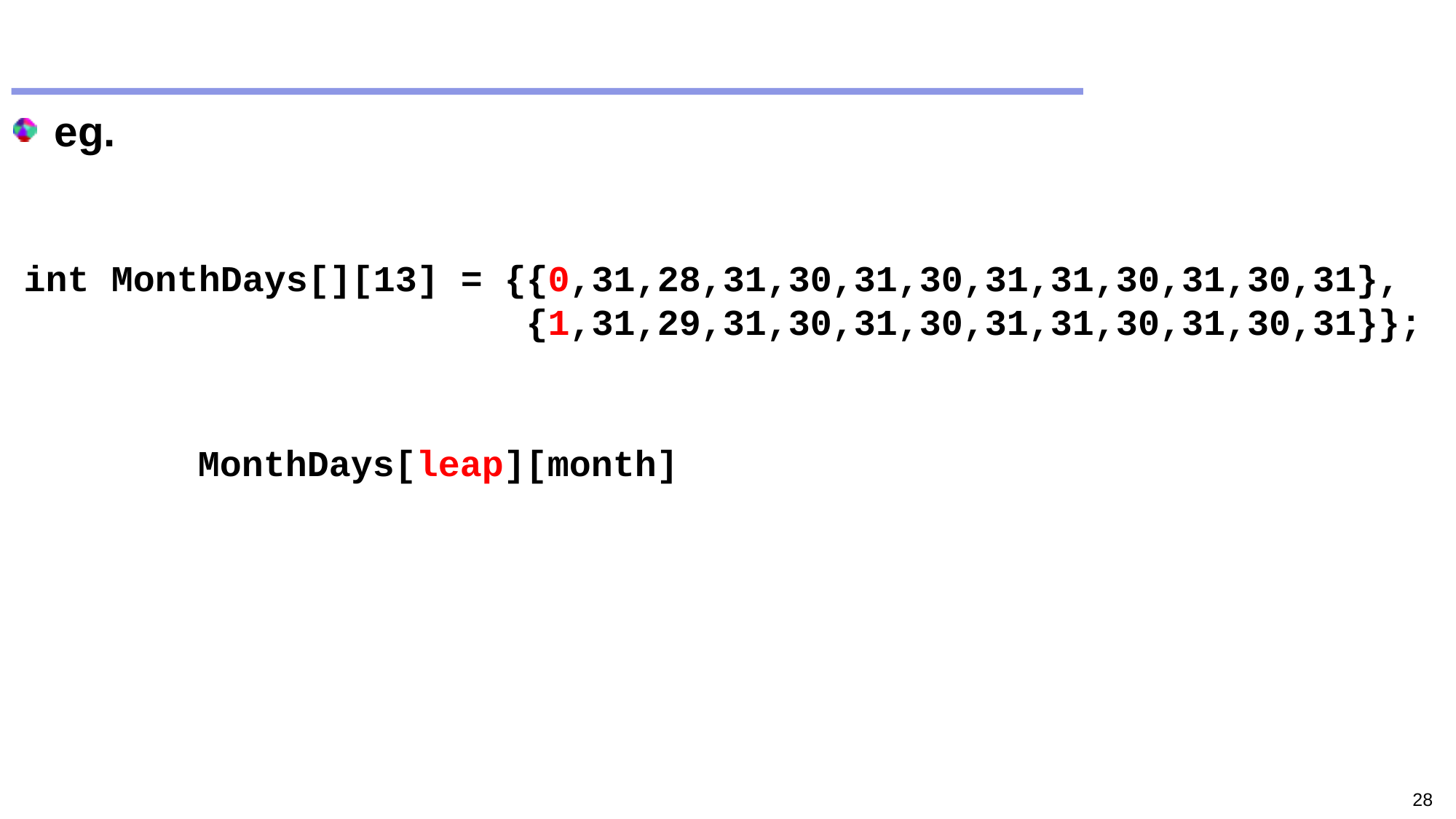

#
eg.
int MonthDays[][13] = {{0,31,28,31,30,31,30,31,31,30,31,30,31},
				   {1,31,29,31,30,31,30,31,31,30,31,30,31}};
MonthDays[leap][month]
28